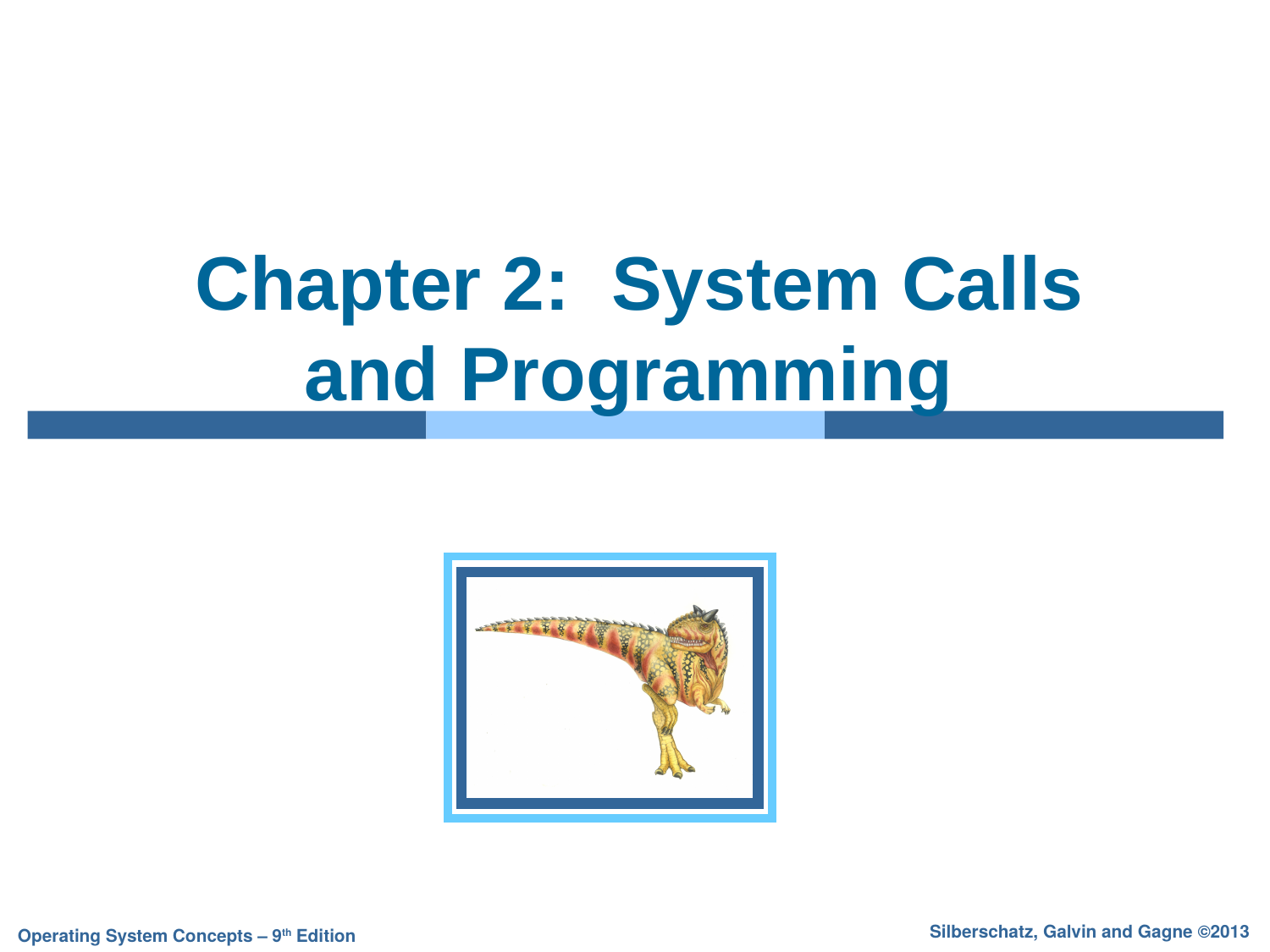

# Chapter 2:  System Calls and Programming